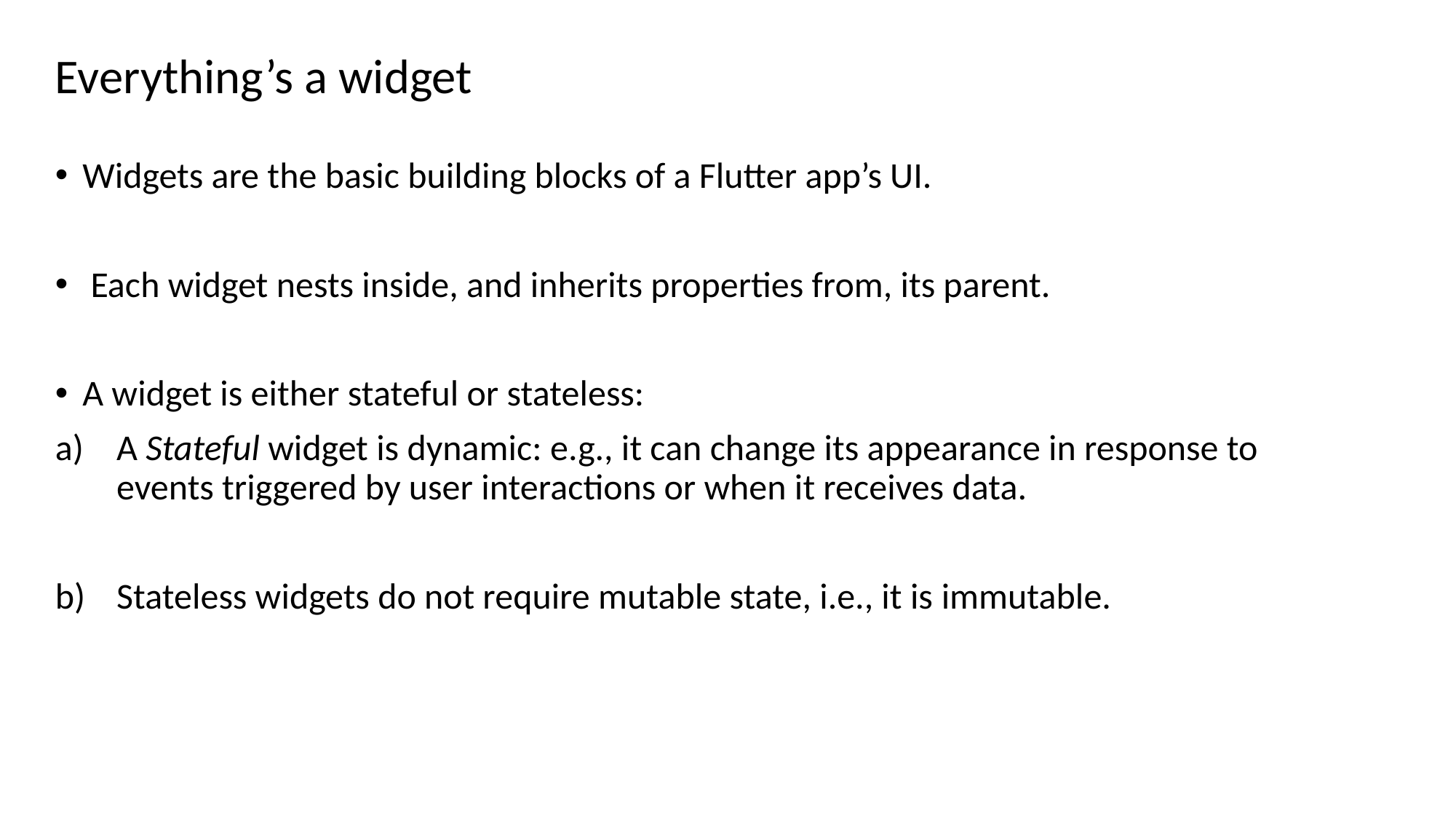

# Everything’s a widget
Widgets are the basic building blocks of a Flutter app’s UI.

 Each widget nests inside, and inherits properties from, its parent.

A widget is either stateful or stateless:
A Stateful widget is dynamic: e.g., it can change its appearance in response to events triggered by user interactions or when it receives data.

Stateless widgets do not require mutable state, i.e., it is immutable.